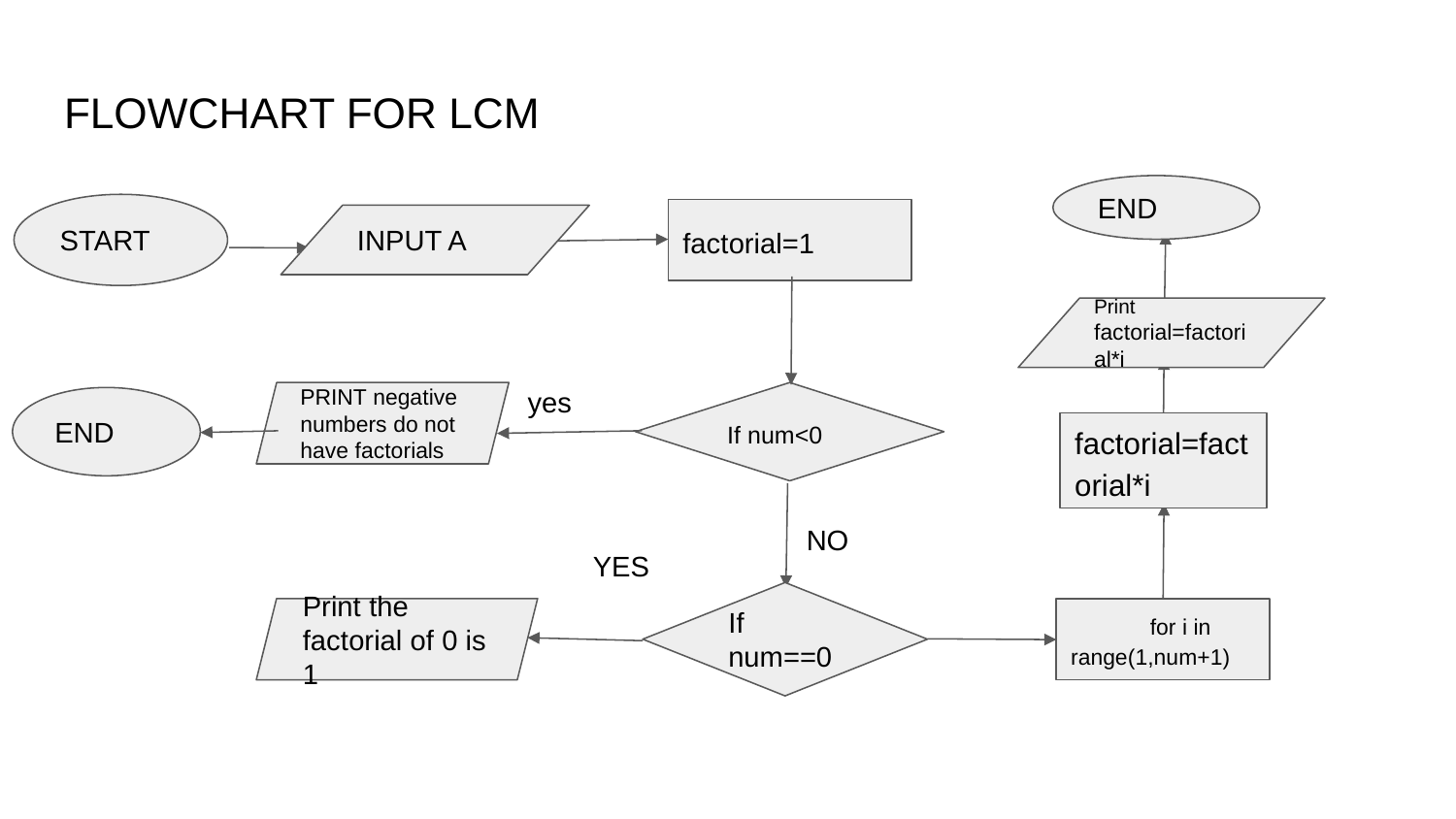

# FLOWCHART FOR LCM

END
START
factorial=1
INPUT A
Print factorial=factorial*i
yes
If num<0
PRINT negative numbers do not have factorials
END
factorial=factorial*i
NO
YES
If num==0
Print the factorial of 0 is 1
 for i in range(1,num+1)